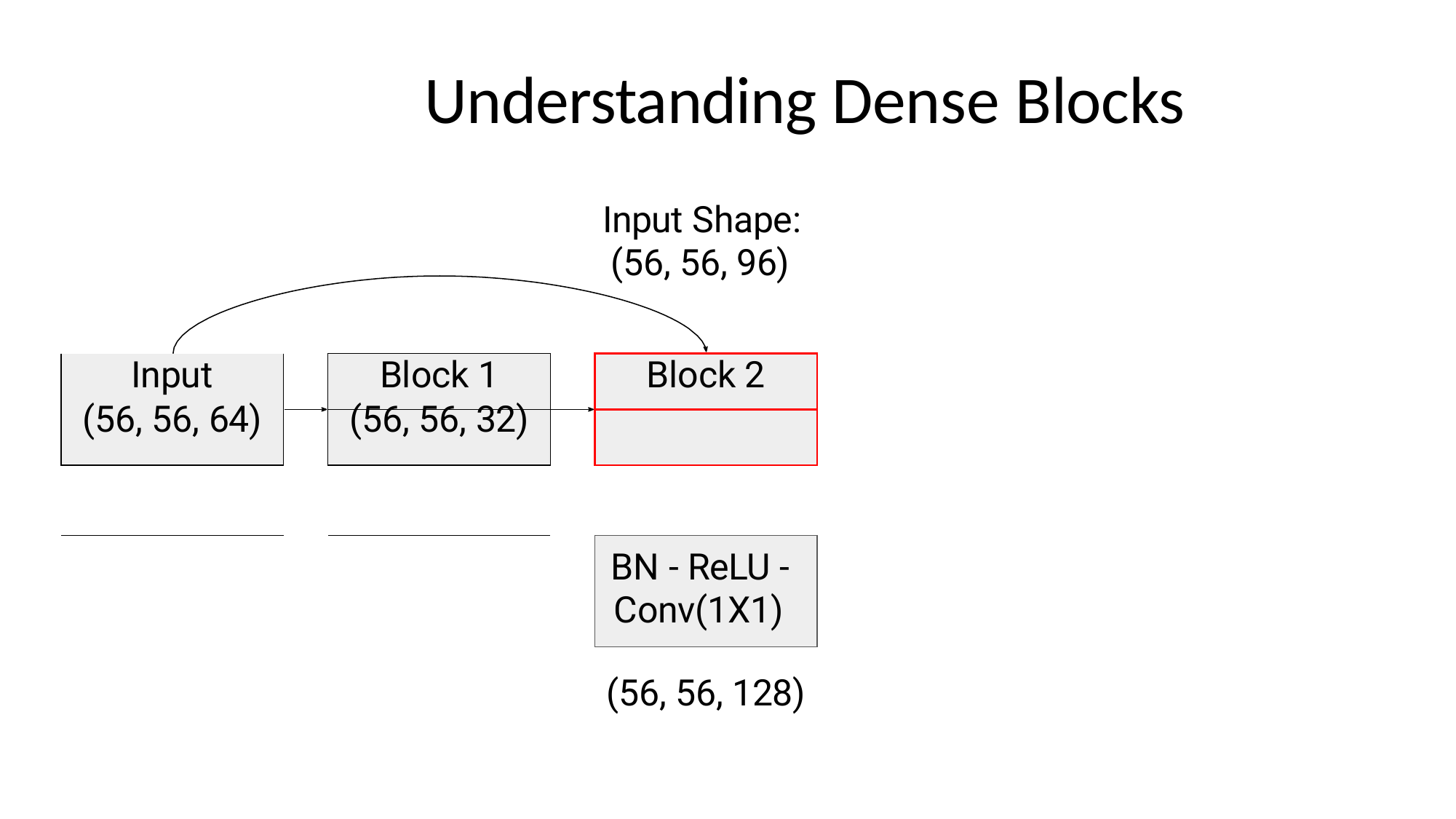

# Understanding Dense Blocks
|  |  |  |  | Input Shape: (56, 56, 96) |
| --- | --- | --- | --- | --- |
| Input |  | Block 1 |  | Block 2 |
| (56, 56, 64) |  | (56, 56, 32) |  |  |
|  |  |  |  |  |
|  |  |  |  | BN - ReLU - Conv(1X1) |
|  |  |  |  | (56, 56, 128) |